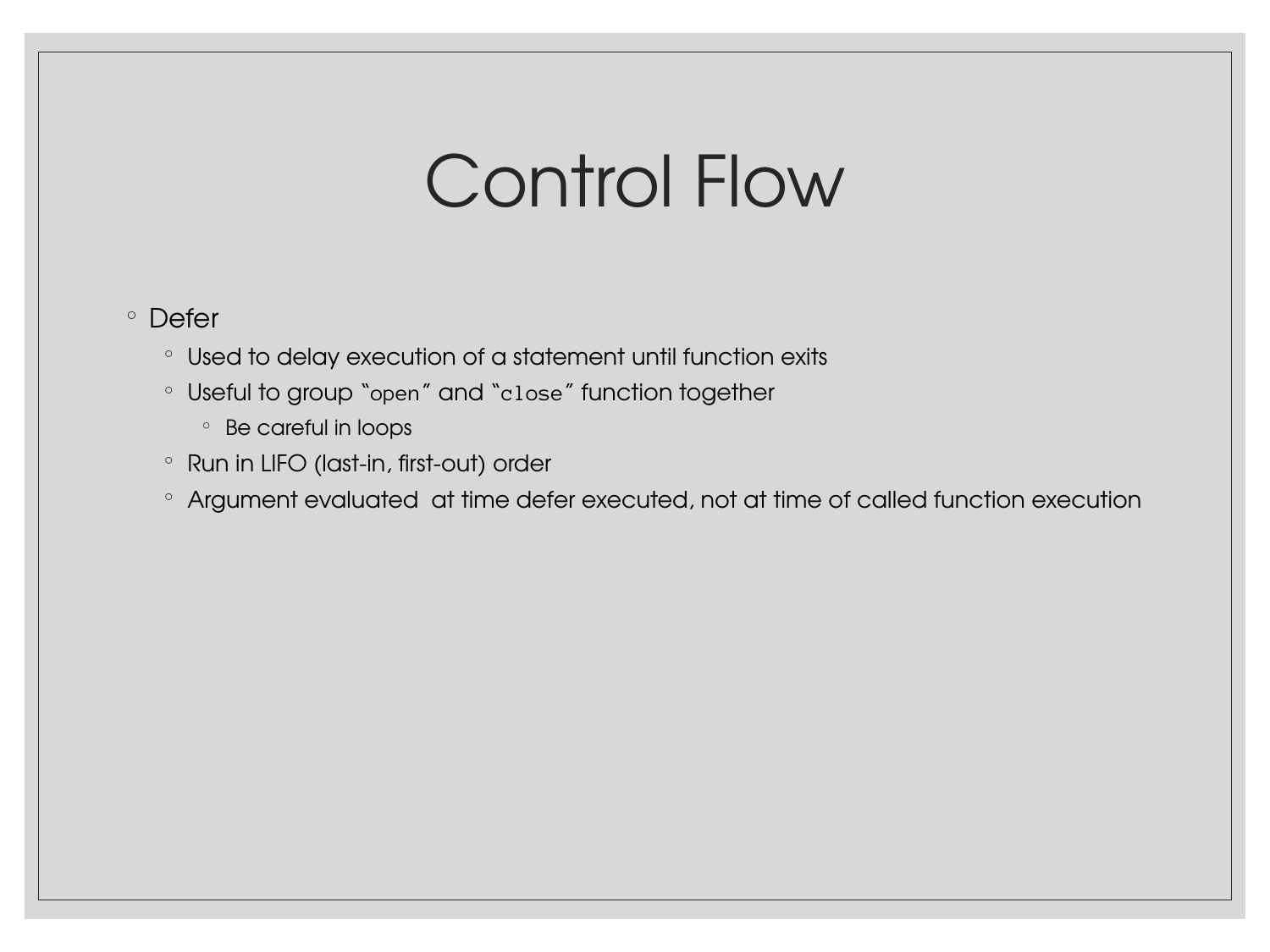

# Control Flow
Defer
Used to delay execution of a statement until function exits
Useful to group “open” and “close” function together
Be careful in loops
Run in LIFO (last-in, first-out) order
Argument evaluated  at time defer executed, not at time of called function execution